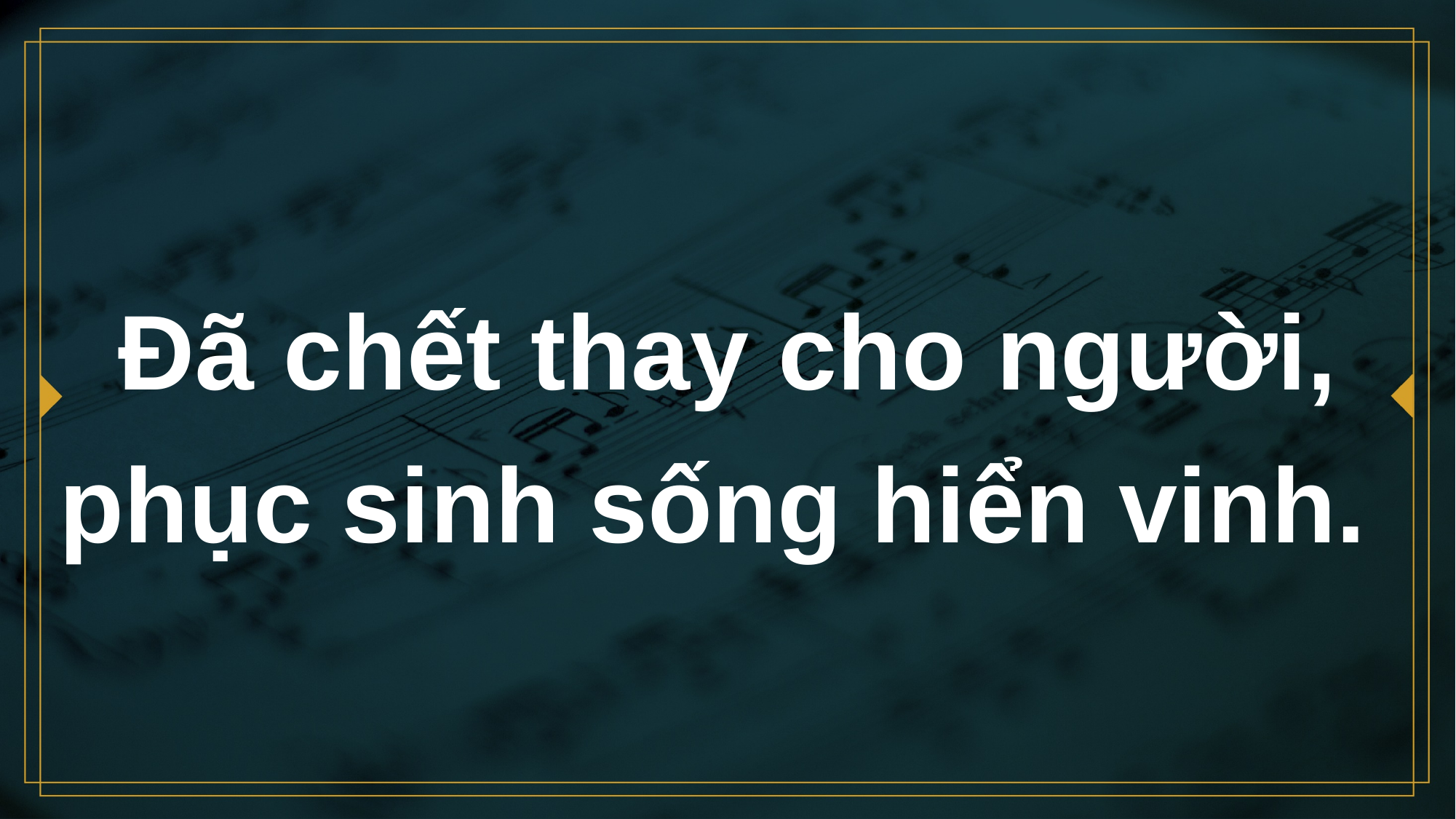

# Đã chết thay cho người, phục sinh sống hiển vinh.